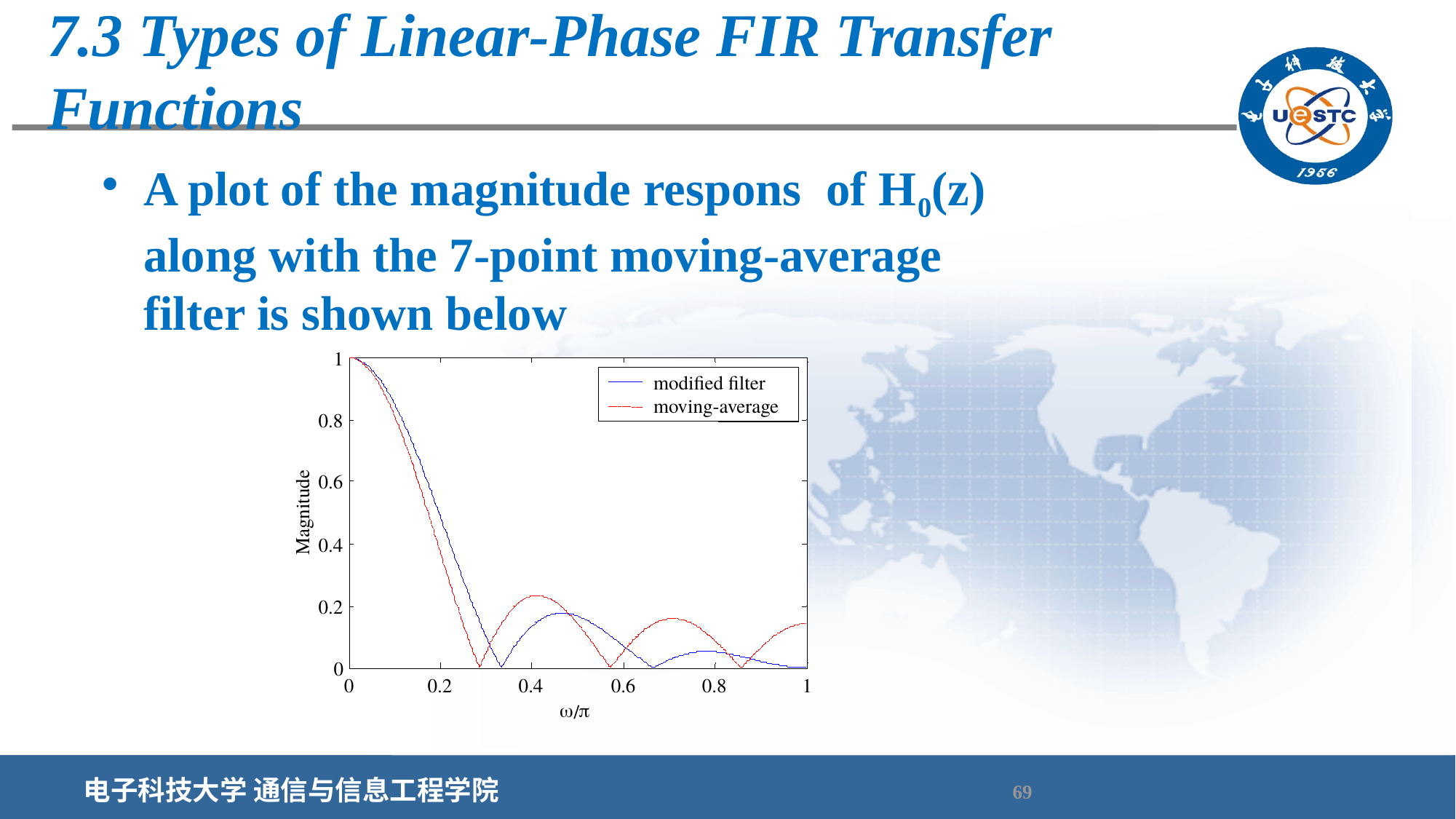

# 7.3 Types of Linear-Phase FIR Transfer Functions
A plot of the magnitude respons  of H0(z) along with the 7-point moving-average filter is shown below
1

modified filter

moving-average

0.8

0.6

Magnitude
0.4

0.2

0

0
0.2
0.4
0.6
0.8
1
ω
π
/